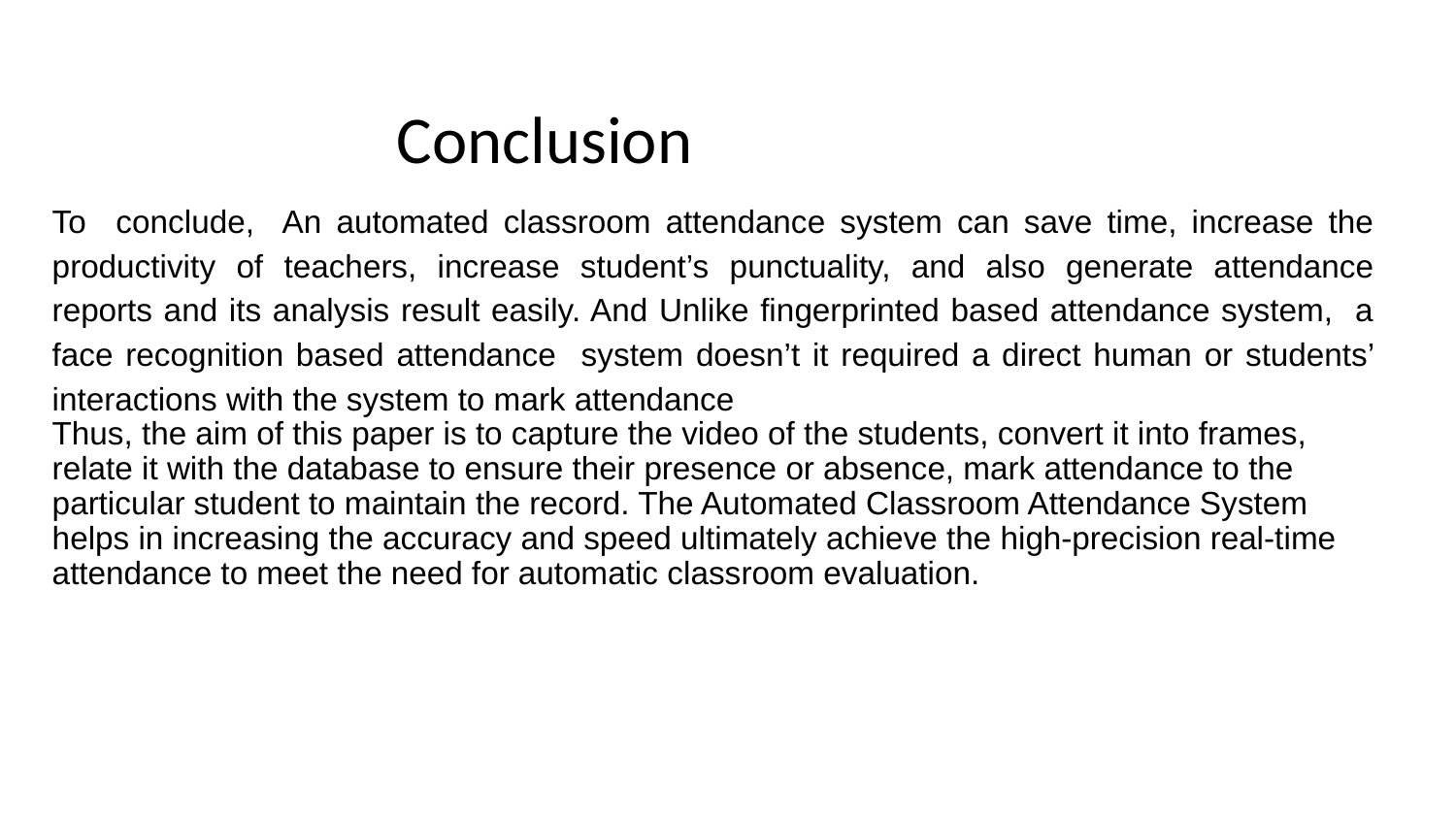

# Conclusion
To  conclude,  An automated classroom attendance system can save time, increase the productivity of teachers, increase student’s punctuality, and also generate attendance reports and its analysis result easily. And Unlike fingerprinted based attendance system,  a face recognition based attendance  system doesn’t it required a direct human or students’ interactions with the system to mark attendance
Thus, the aim of this paper is to capture the video of the students, convert it into frames, relate it with the database to ensure their presence or absence, mark attendance to the particular student to maintain the record. The Automated Classroom Attendance System helps in increasing the accuracy and speed ultimately achieve the high-precision real-time attendance to meet the need for automatic classroom evaluation.